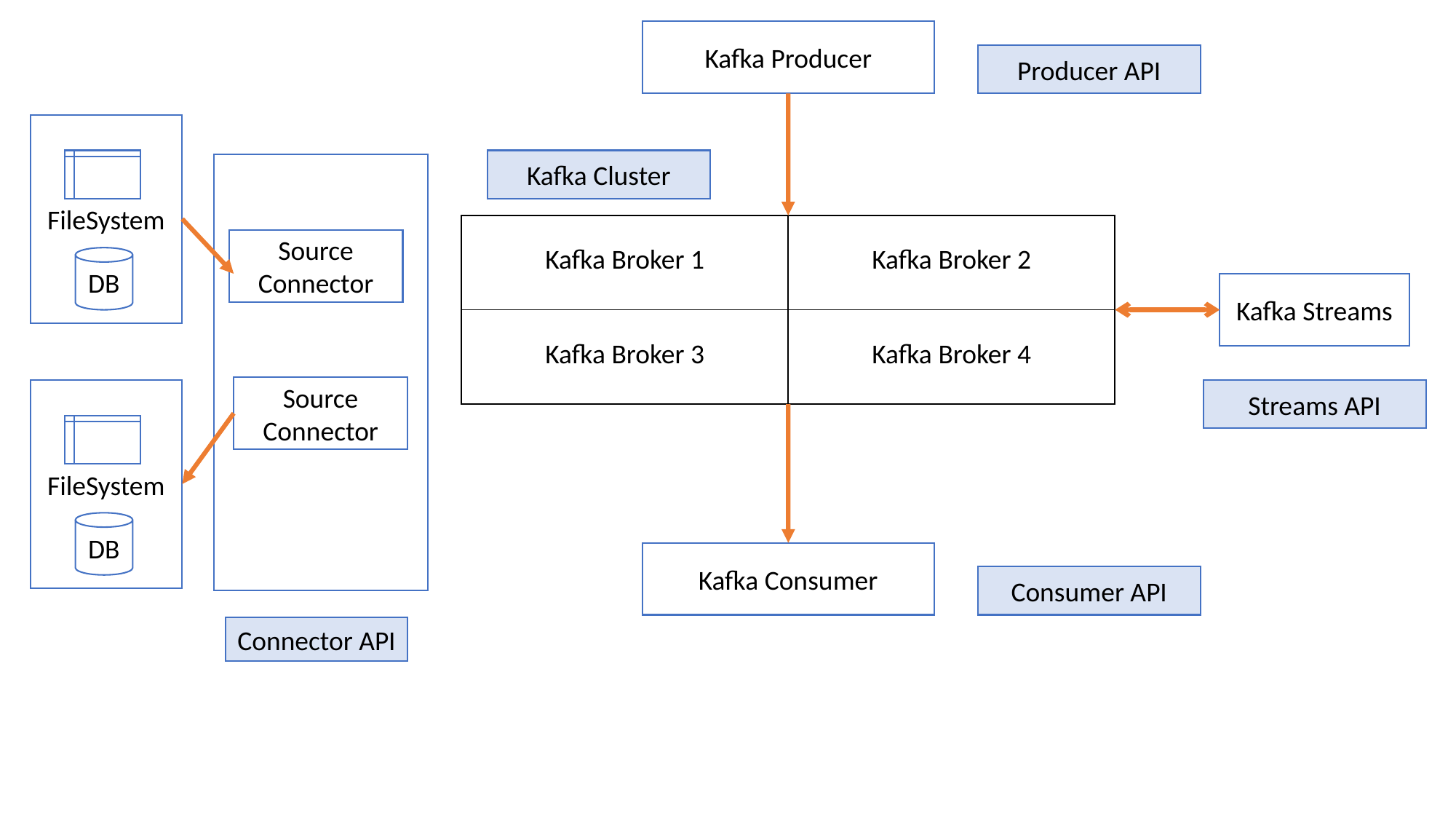

Kafka Producer
Producer API
FileSystem

Kafka Cluster

| Kafka Broker 1 | Kafka Broker 2 |
| --- | --- |
| Kafka Broker 3 | Kafka Broker 4 |
Source Connector
DB
Kafka Streams
Source Connector
FileSystem
Streams API

DB
Kafka Consumer
Consumer API
Connector API